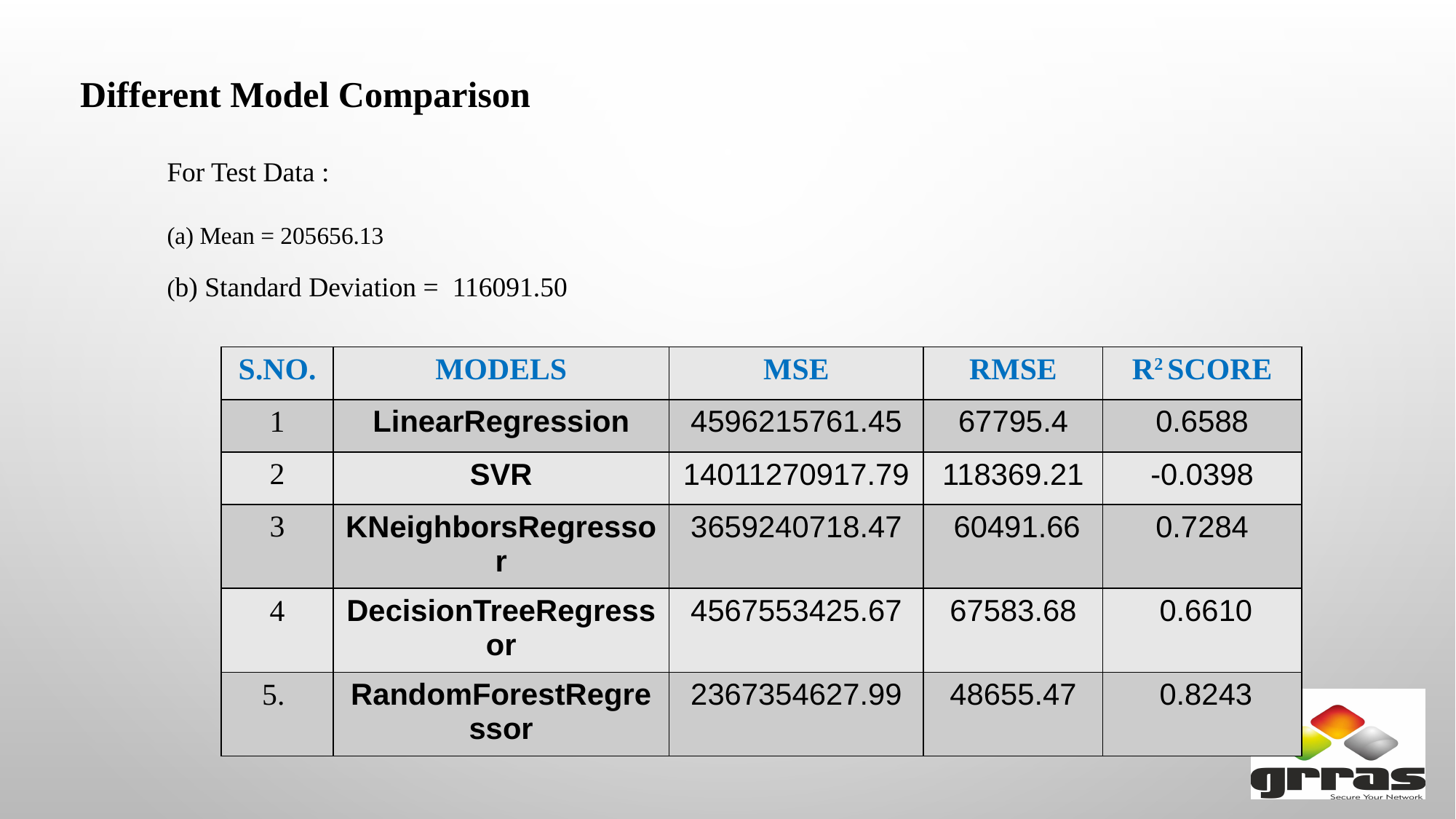

Different Model Comparison
For Test Data :

(a) Mean = 205656.13

(b) Standard Deviation =  116091.50
| S.NO. | MODELS | MSE | RMSE | R2 SCORE |
| --- | --- | --- | --- | --- |
| 1 | LinearRegression | 4596215761.45 | 67795.4 | 0.6588 |
| 2 | SVR | 14011270917.79 | 118369.21 | -0.0398 |
| 3 | KNeighborsRegressor | 3659240718.47 | 60491.66 | 0.7284 |
| 4 | DecisionTreeRegressor | 4567553425.67 | 67583.68 | 0.6610 |
| 5. | RandomForestRegressor | 2367354627.99 | 48655.47 | 0.8243 |